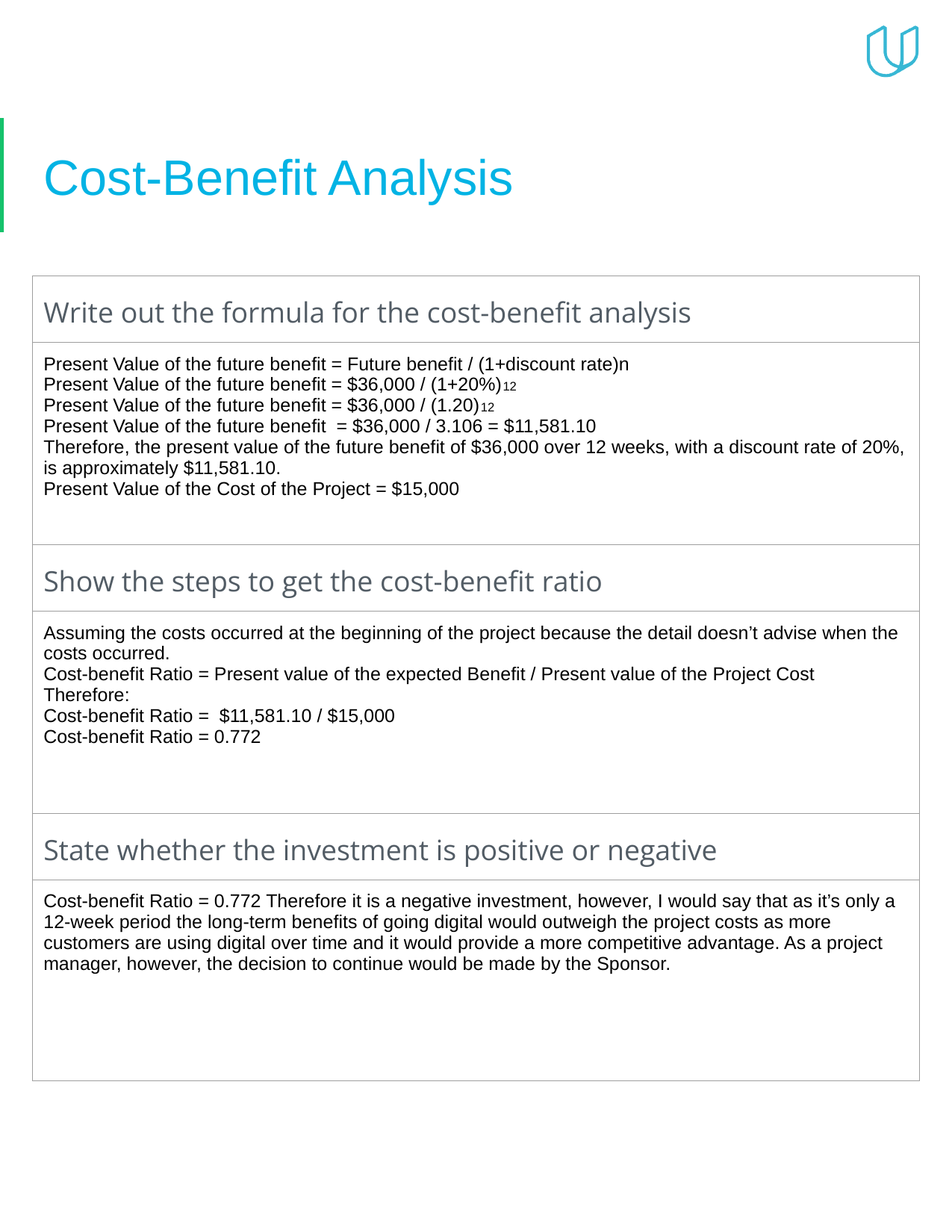

# Cost-Benefit Analysis
| Write out the formula for the cost-benefit analysis |
| --- |
| Present Value of the future benefit = Future benefit / (1+discount rate)n Present Value of the future benefit = $36,000 / (1+20%)12 Present Value of the future benefit = $36,000 / (1.20)12 Present Value of the future benefit = $36,000 / 3.106 = $11,581.10 Therefore, the present value of the future benefit of $36,000 over 12 weeks, with a discount rate of 20%, is approximately $11,581.10. Present Value of the Cost of the Project = $15,000 |
| Show the steps to get the cost-benefit ratio |
| Assuming the costs occurred at the beginning of the project because the detail doesn’t advise when the costs occurred. Cost-benefit Ratio = Present value of the expected Benefit / Present value of the Project Cost Therefore: Cost-benefit Ratio = $11,581.10 / $15,000 Cost-benefit Ratio = 0.772 |
| State whether the investment is positive or negative |
| Cost-benefit Ratio = 0.772 Therefore it is a negative investment, however, I would say that as it’s only a 12-week period the long-term benefits of going digital would outweigh the project costs as more customers are using digital over time and it would provide a more competitive advantage. As a project manager, however, the decision to continue would be made by the Sponsor. |